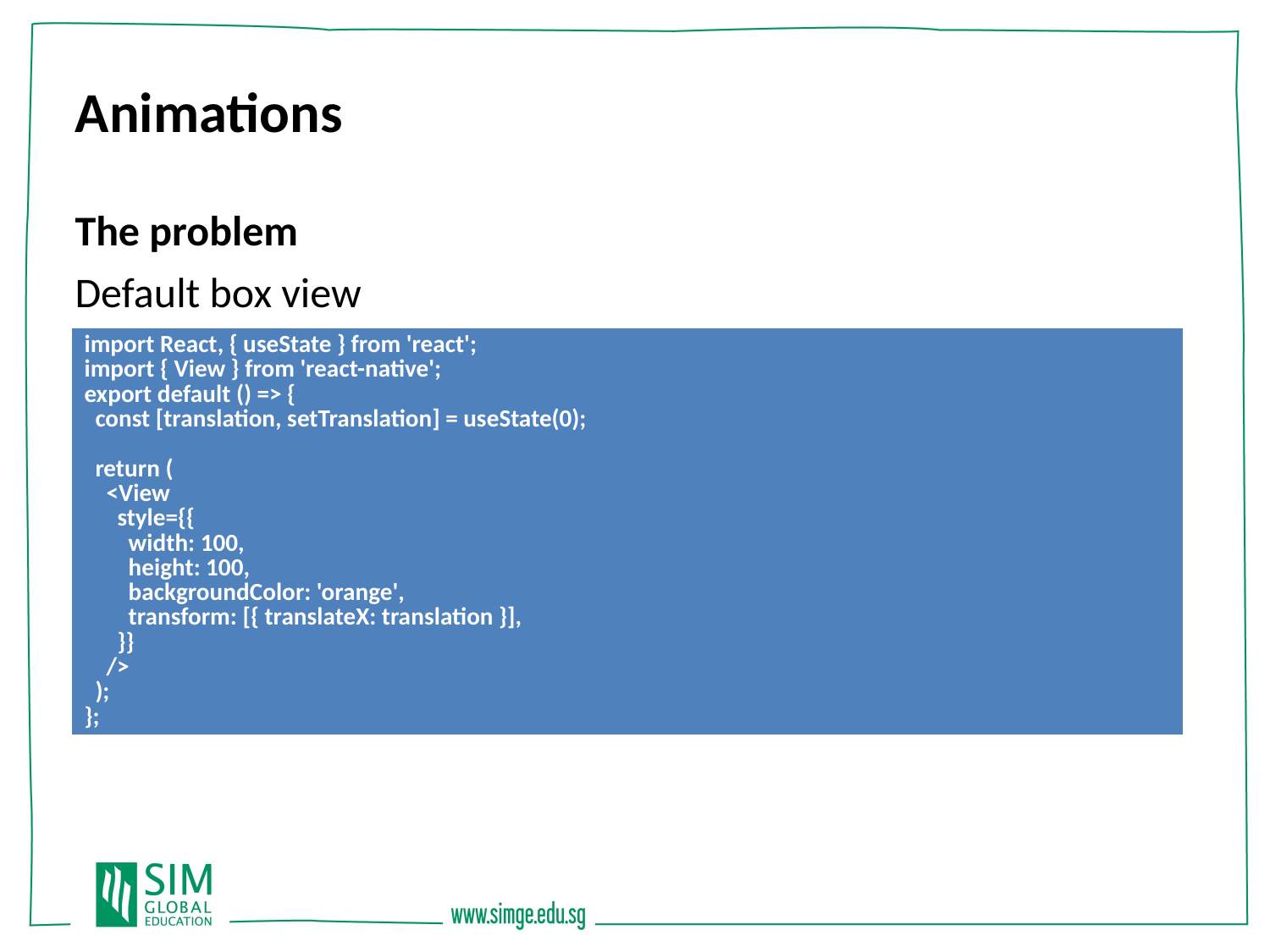

Animations
The problem
Default box view

| import React, { useState } from 'react'; import { View } from 'react-native'; export default () => { const [translation, setTranslation] = useState(0); return ( <View style={{ width: 100, height: 100, backgroundColor: 'orange', transform: [{ translateX: translation }], }} /> ); }; |
| --- |